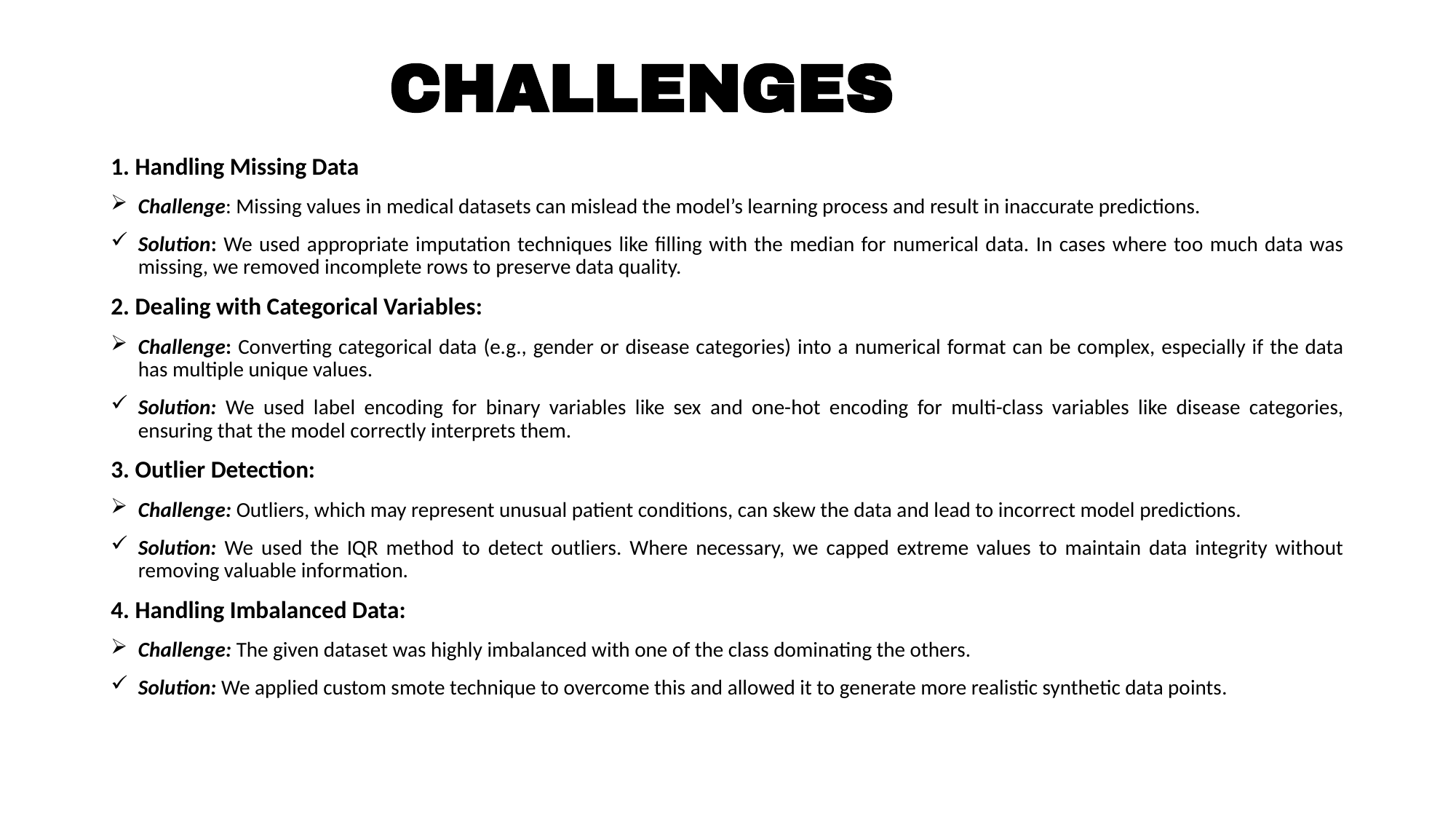

# CHALLENGES
1. Handling Missing Data
Challenge: Missing values in medical datasets can mislead the model’s learning process and result in inaccurate predictions.
Solution: We used appropriate imputation techniques like filling with the median for numerical data. In cases where too much data was missing, we removed incomplete rows to preserve data quality.
2. Dealing with Categorical Variables:
Challenge: Converting categorical data (e.g., gender or disease categories) into a numerical format can be complex, especially if the data has multiple unique values.
Solution: We used label encoding for binary variables like sex and one-hot encoding for multi-class variables like disease categories, ensuring that the model correctly interprets them.
3. Outlier Detection:
Challenge: Outliers, which may represent unusual patient conditions, can skew the data and lead to incorrect model predictions.
Solution: We used the IQR method to detect outliers. Where necessary, we capped extreme values to maintain data integrity without removing valuable information.
4. Handling Imbalanced Data:
Challenge: The given dataset was highly imbalanced with one of the class dominating the others.
Solution: We applied custom smote technique to overcome this and allowed it to generate more realistic synthetic data points.